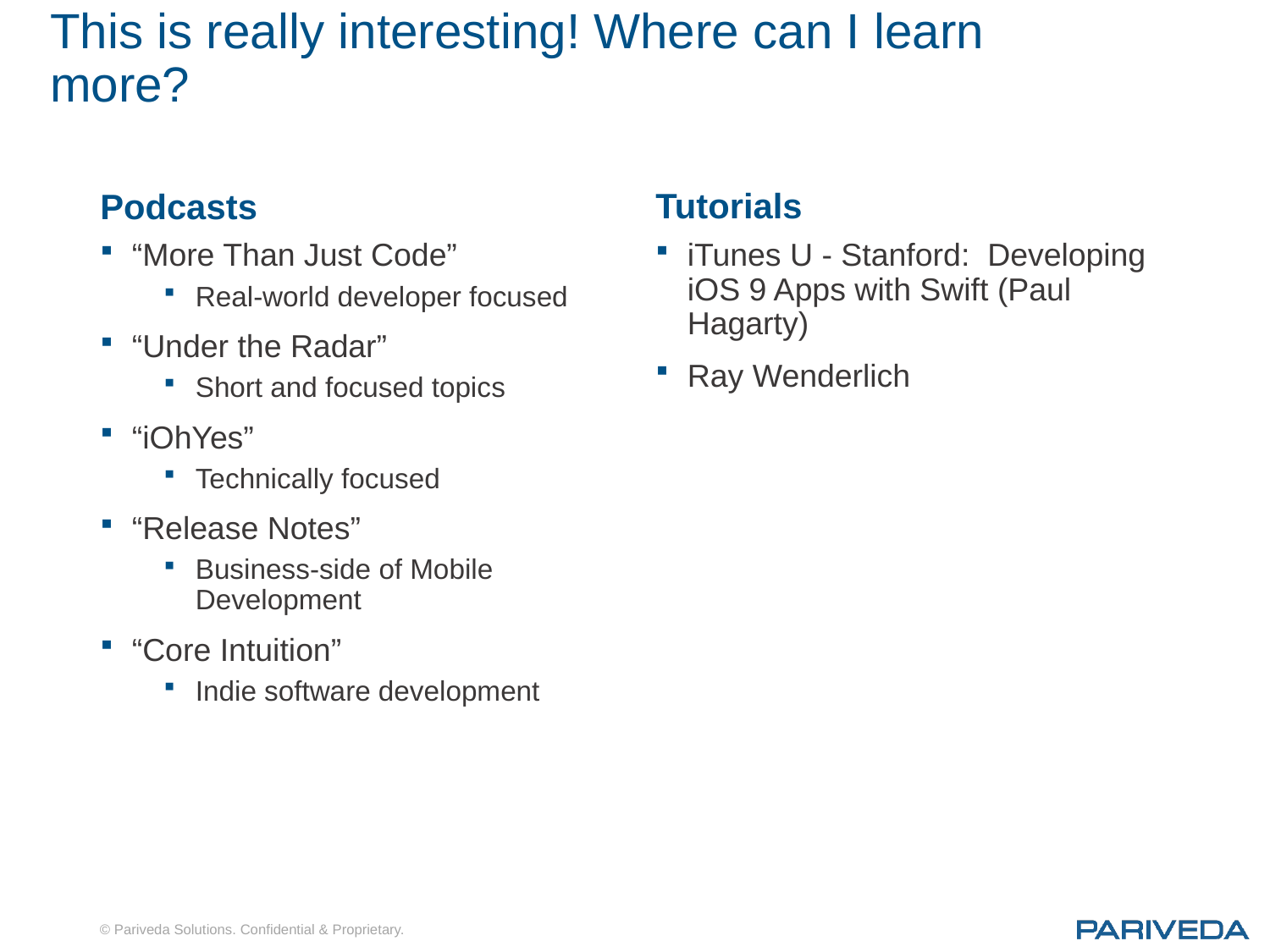

# This is really interesting! Where can I learn more?
Tutorials
Podcasts
“More Than Just Code”
Real-world developer focused
“Under the Radar”
Short and focused topics
“iOhYes”
Technically focused
“Release Notes”
Business-side of Mobile Development
“Core Intuition”
Indie software development

iTunes U - Stanford:  Developing iOS 9 Apps with Swift (Paul Hagarty)
Ray Wenderlich